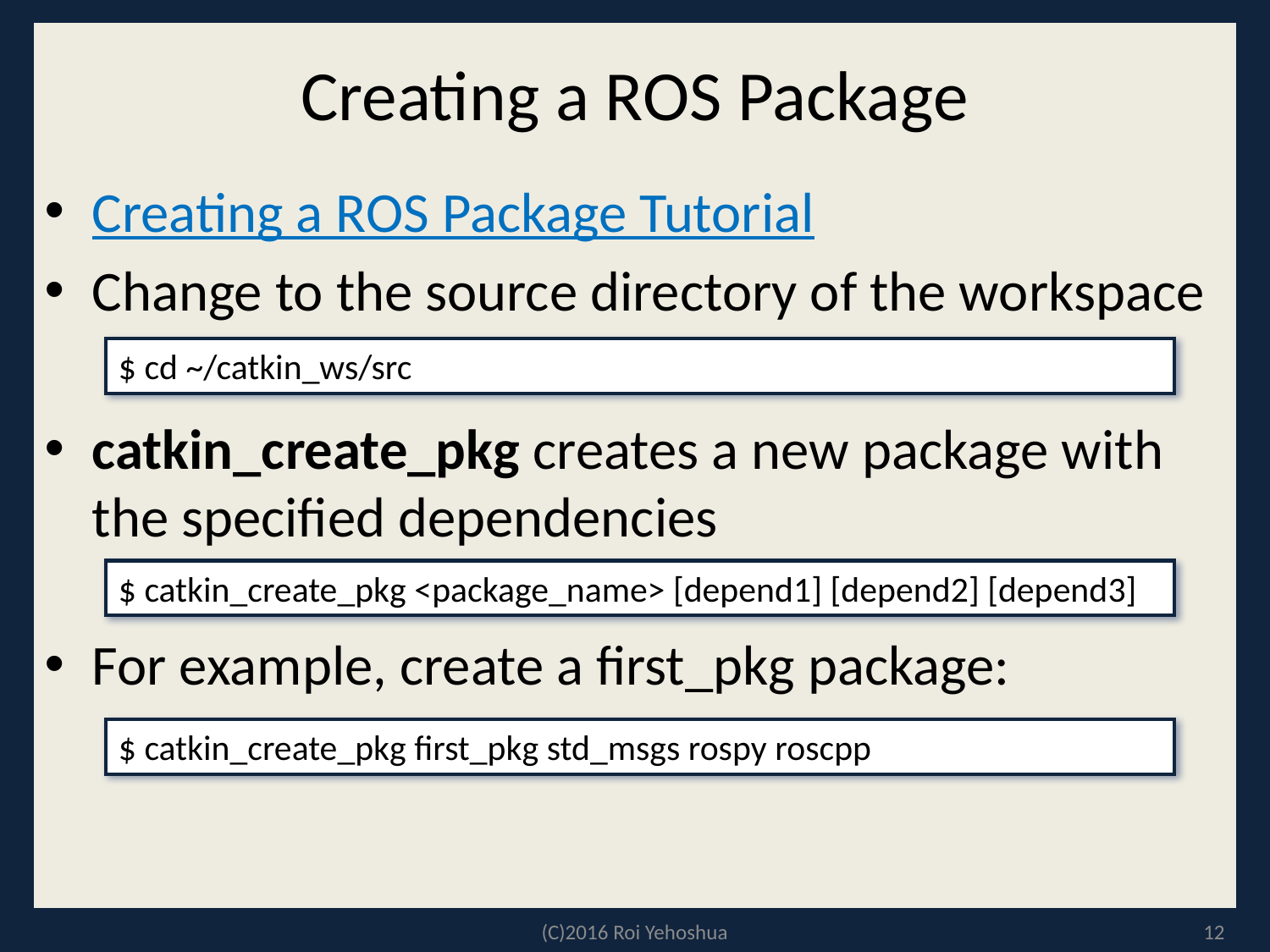

# Creating a ROS Package
Creating a ROS Package Tutorial
Change to the source directory of the workspace

catkin_create_pkg creates a new package with the specified dependencies

For example, create a first_pkg package:

$ cd ~/catkin_ws/src
$ catkin_create_pkg <package_name> [depend1] [depend2] [depend3]
$ catkin_create_pkg first_pkg std_msgs rospy roscpp
(C)2016 Roi Yehoshua
12